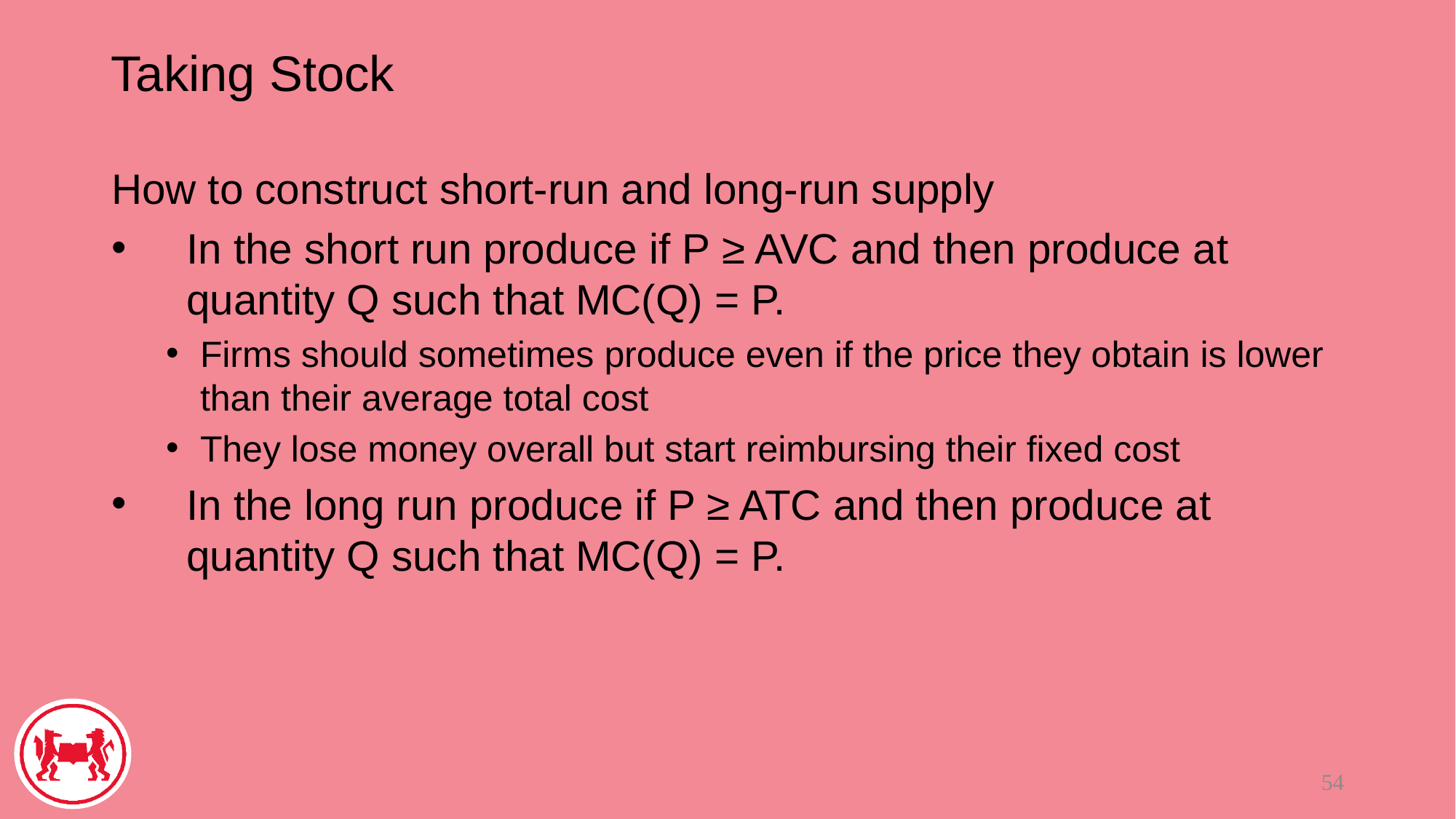

# Taking Stock
How to construct short-run and long-run supply
In the short run produce if P ≥ AVC and then produce at quantity Q such that MC(Q) = P.
Firms should sometimes produce even if the price they obtain is lower than their average total cost
They lose money overall but start reimbursing their fixed cost
In the long run produce if P ≥ ATC and then produce at quantity Q such that MC(Q) = P.

54